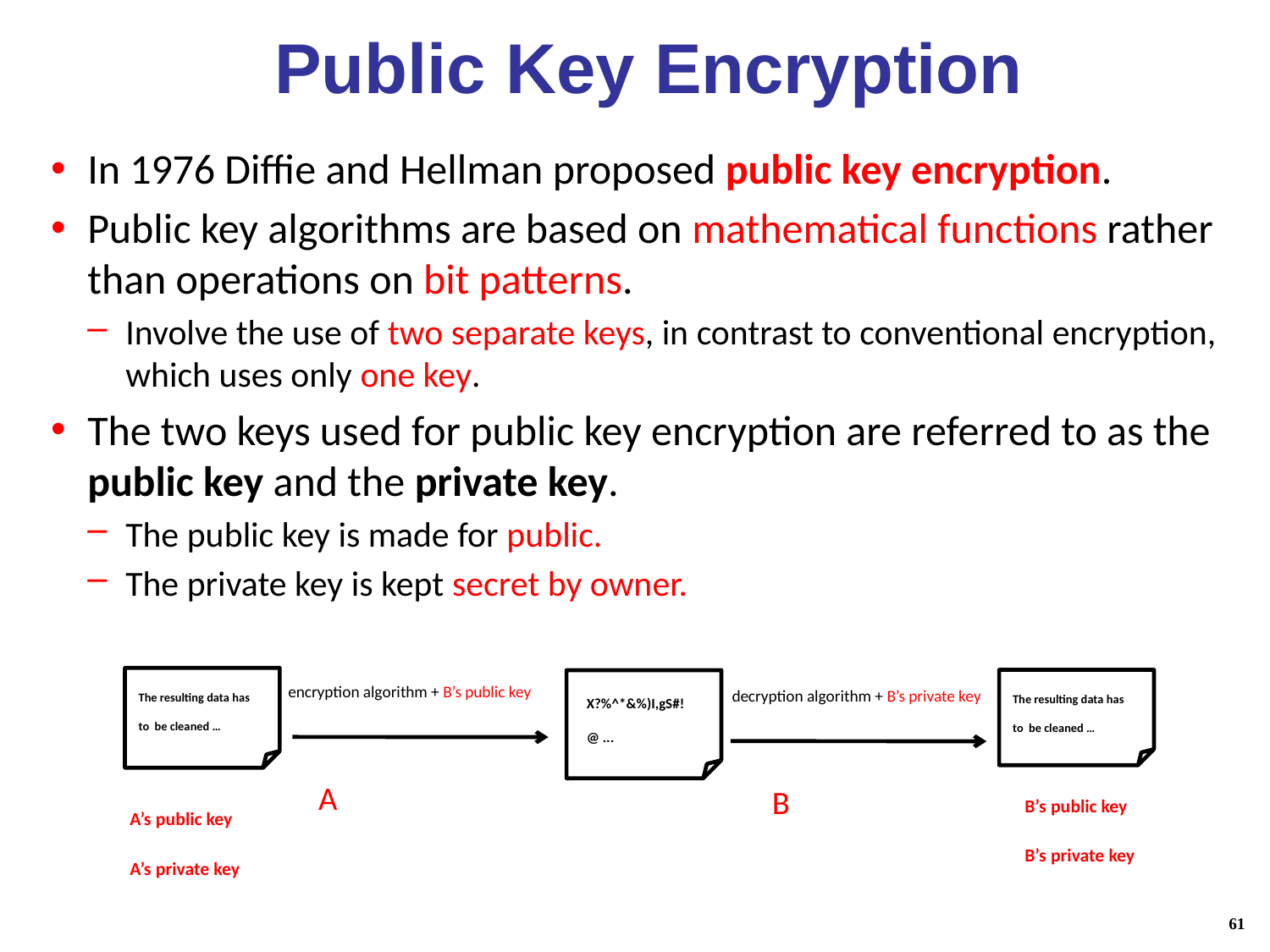

# Public Key Encryption
In 1976 Diffie and Hellman proposed public key encryption.
Public key algorithms are based on mathematical functions rather than operations on bit patterns.
Involve the use of two separate keys, in contrast to conventional encryption, which uses only one key.
The two keys used for public key encryption are referred to as the public key and the private key.
The public key is made for public.
The private key is kept secret by owner.

encryption algorithm + B’s public key
decryption algorithm + B’s private key

The resulting data has to  be cleaned …

The resulting data has to  be cleaned …

X?%^*&%)I,gS#!@ ...
B’s public key
B’s private key
A’s public key
A’s private key
A
B
61